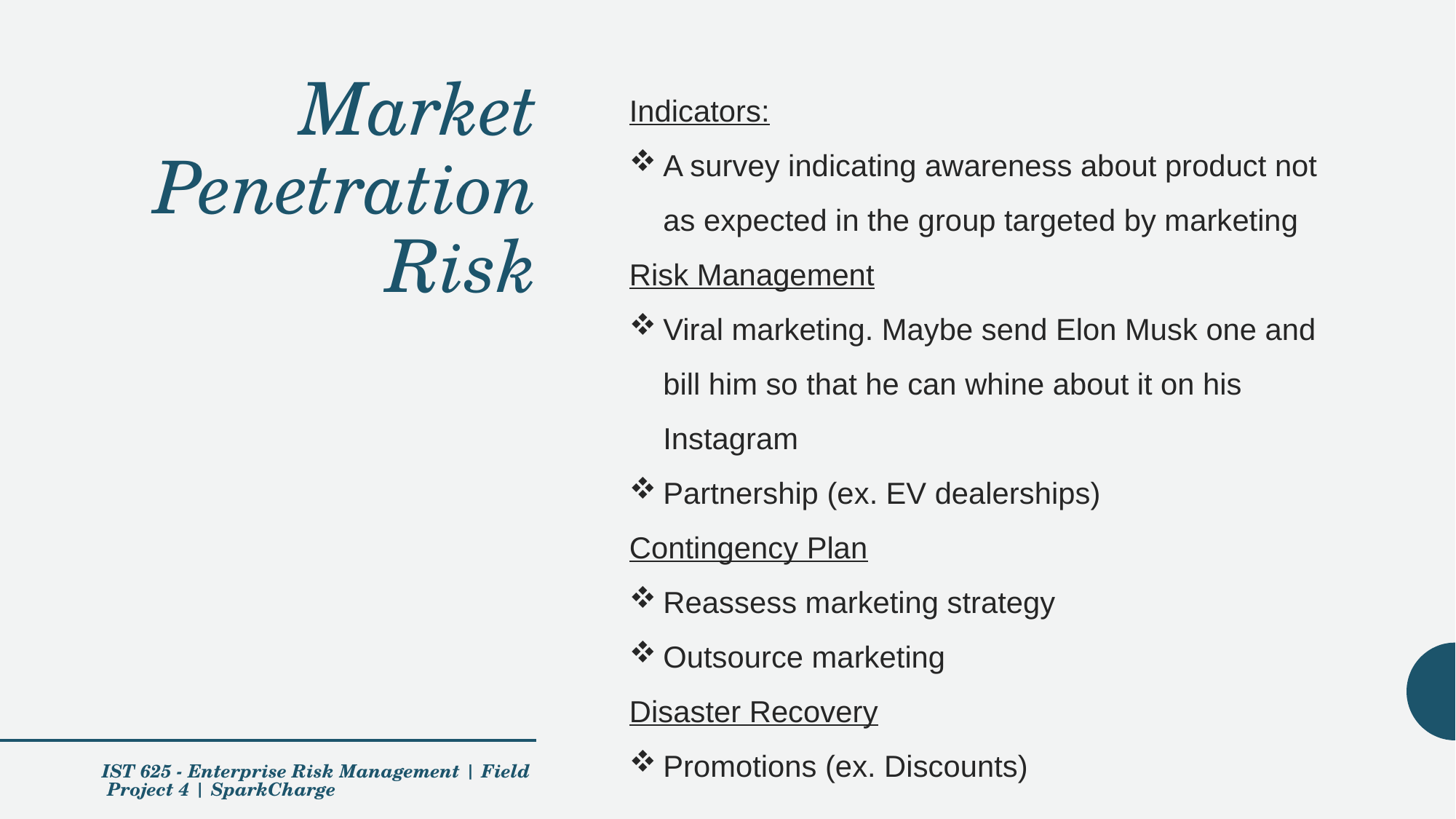

# Market Penetration Risk
Indicators:
A survey indicating awareness about product not as expected in the group targeted by marketing
Risk Management
Viral marketing. Maybe send Elon Musk one and bill him so that he can whine about it on his Instagram
Partnership (ex. EV dealerships)
Contingency Plan
Reassess marketing strategy
Outsource marketing
Disaster Recovery
Promotions (ex. Discounts)

IST 625 - Enterprise Risk Management | Field Project 4 | SparkCharge